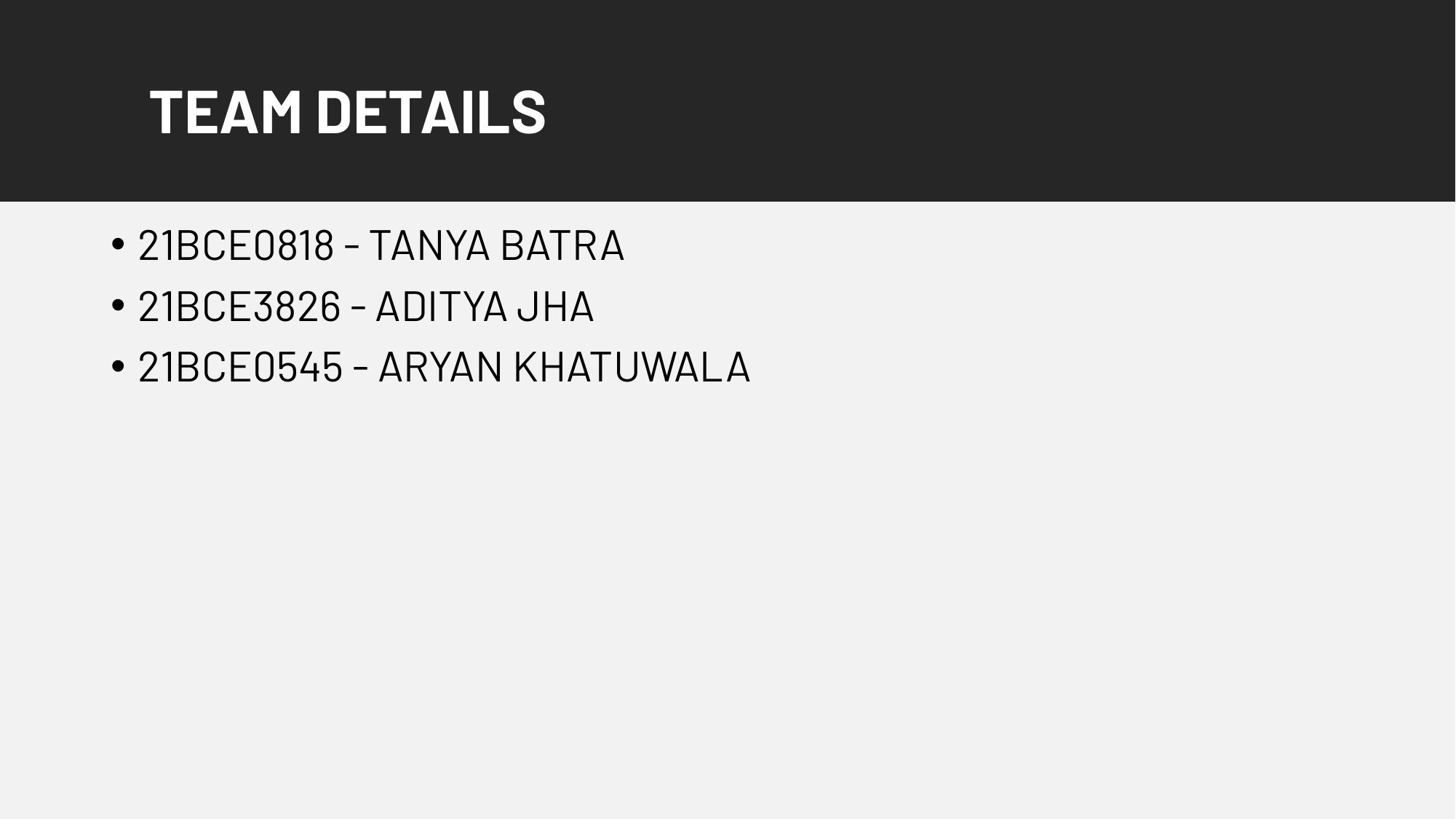

# TEAM DETAILS

21BCE0818 - TANYA BATRA
21BCE3826 - ADITYA JHA
21BCE0545 - ARYAN KHATUWALA